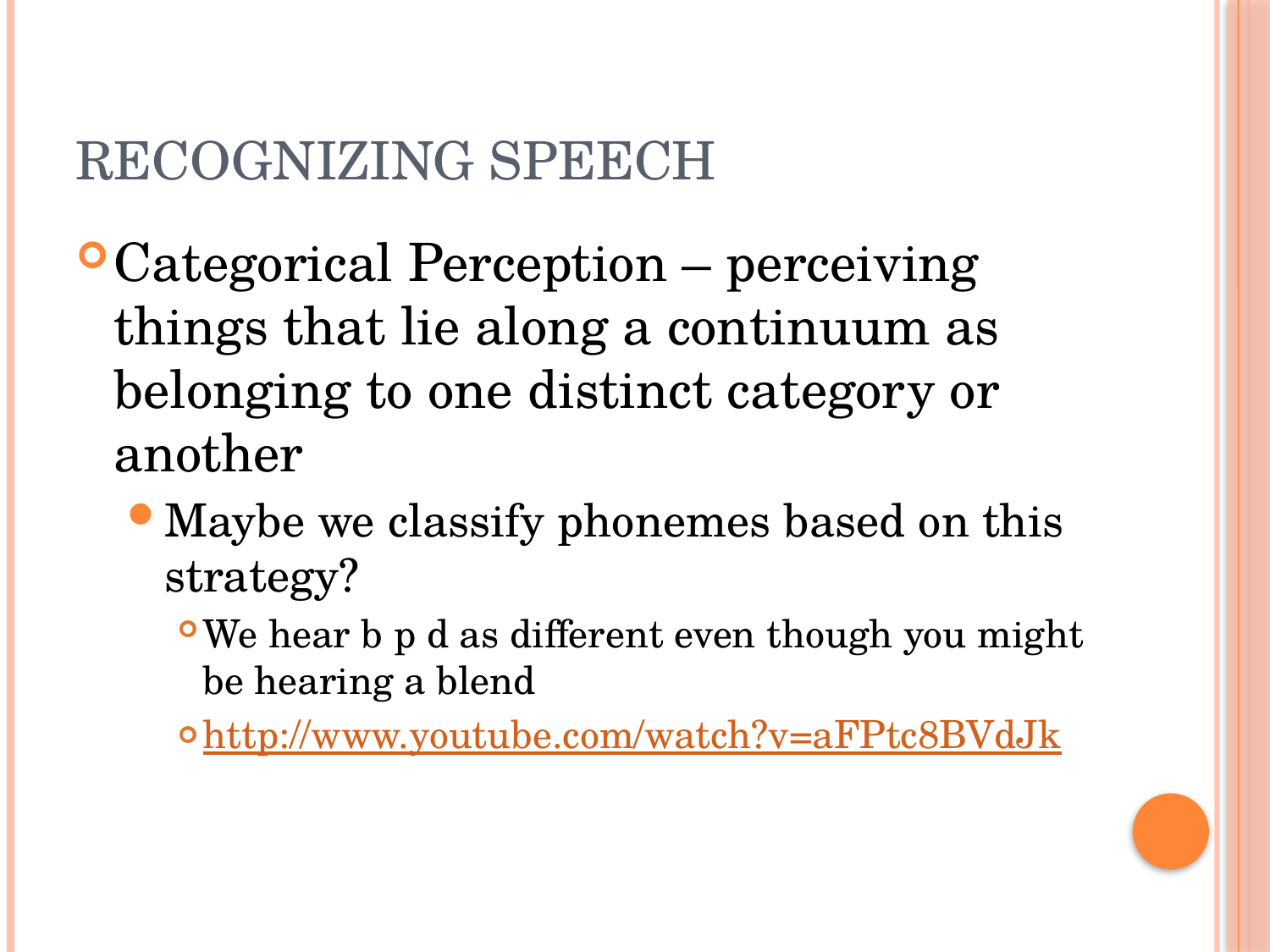

# Recognizing Speech
Categorical Perception – perceiving things that lie along a continuum as belonging to one distinct category or another
Maybe we classify phonemes based on this strategy?
We hear b p d as different even though you might be hearing a blend
http://www.youtube.com/watch?v=aFPtc8BVdJk